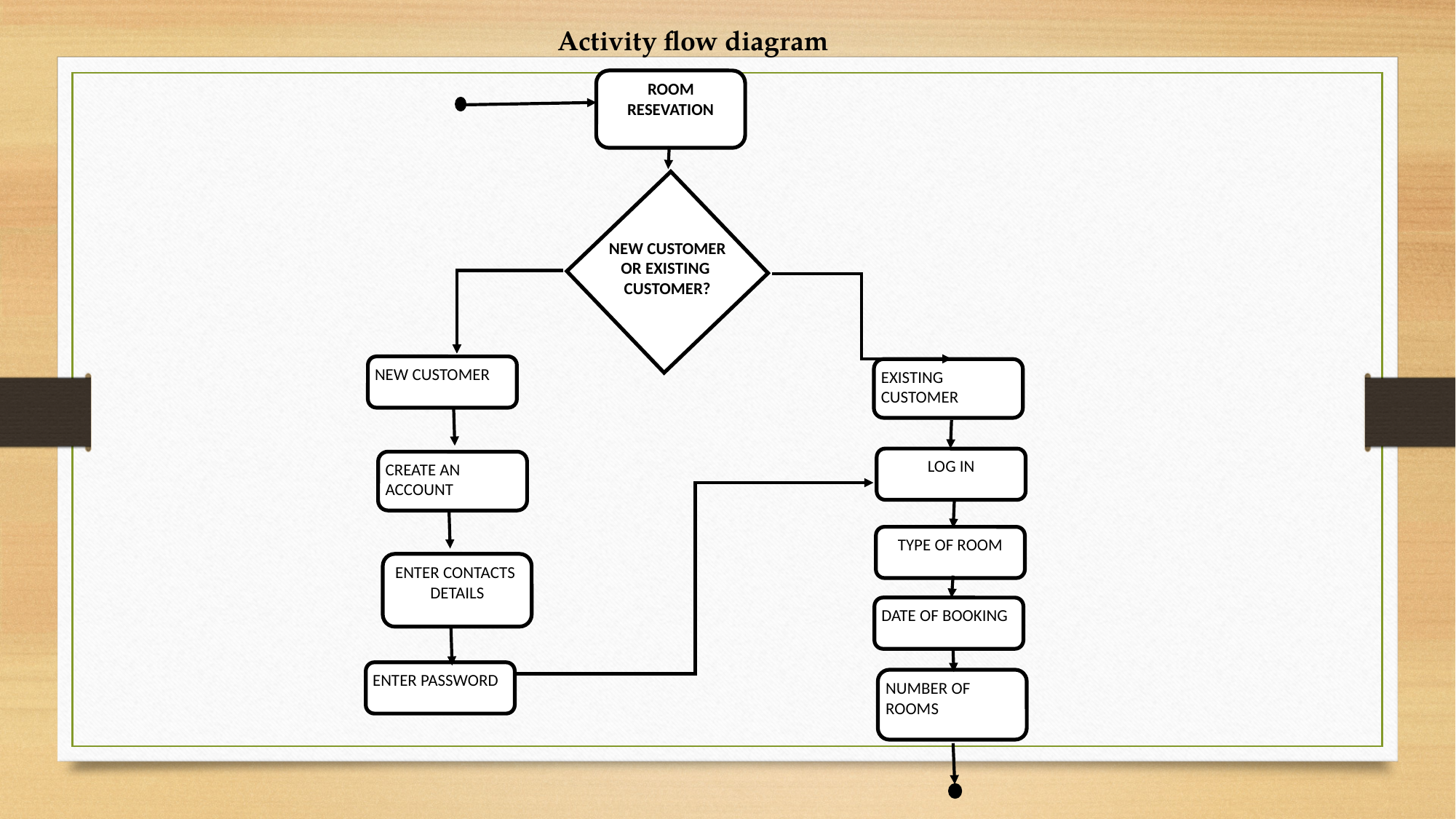

Activity flow diagram

 ROOM
RESEVATION

NEW CUSTOMER OR EXISTING
CUSTOMER?
NEW CUSTOMER
EXISTING CUSTOMER
LOG IN
CREATE AN ACCOUNT
TYPE OF ROOM
ENTER CONTACTS
DETAILS
DATE OF BOOKING
ENTER PASSWORD
NUMBER OF ROOMS